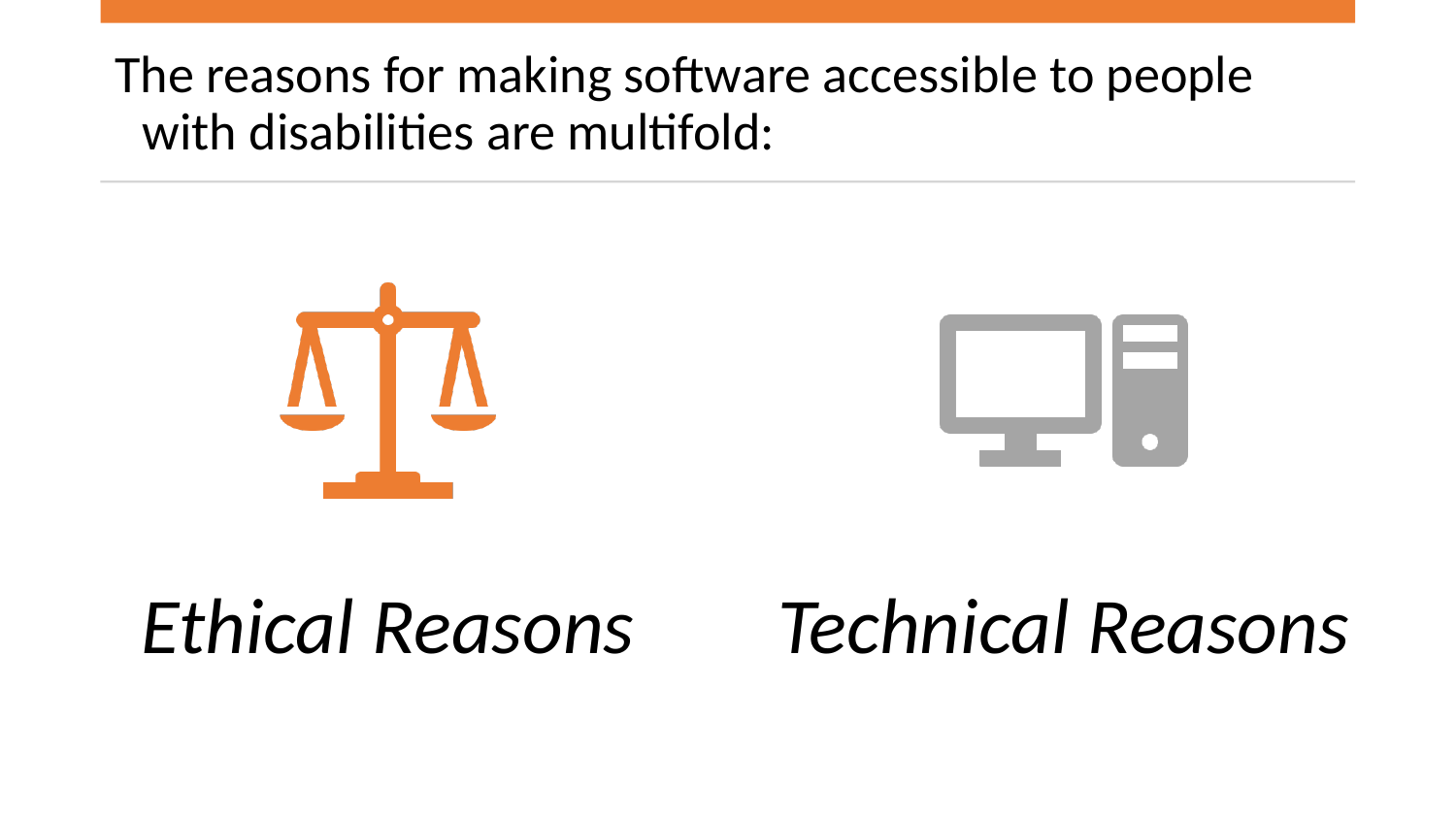

# The reasons for making software accessible to people with disabilities are multifold:

Ethical Reasons

Technical Reasons